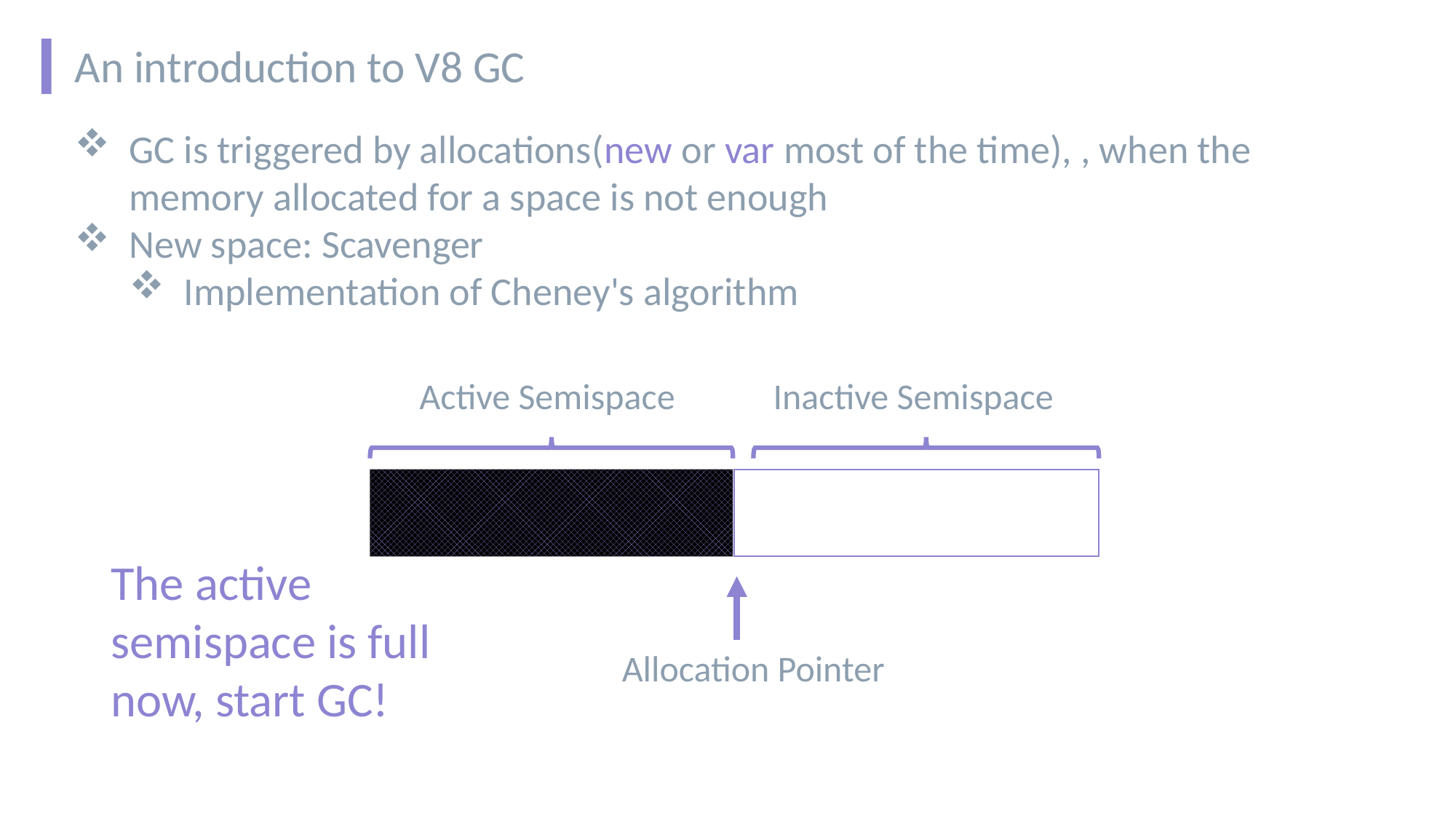

An introduction to V8 GC
GC is triggered by allocations(new or var most of the time), , when the memory allocated for a space is not enough
New space: Scavenger
Implementation of Cheney's algorithm

Inactive Semispace
Active Semispace

Allocation Pointer
The active semispace is full now, start GC!